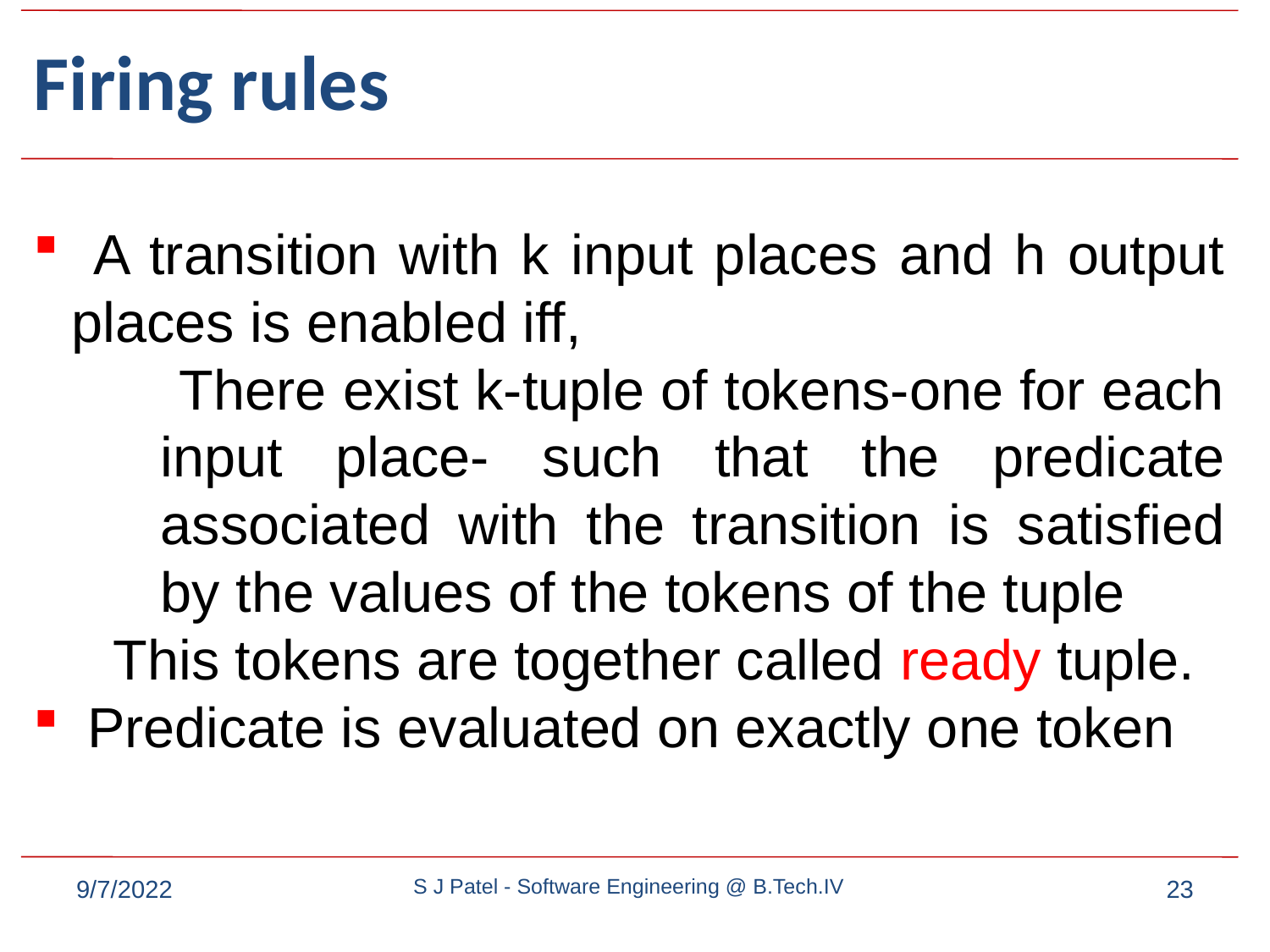

# Firing rules
 A transition with k input places and h output places is enabled iff,
    There exist k-tuple of tokens-one for each input place- such that the predicate associated with the transition is satisfied by the values of the tokens of the tuple
This tokens are together called ready tuple.
 Predicate is evaluated on exactly one token

9/7/2022
S J Patel - Software Engineering @ B.Tech.IV
23